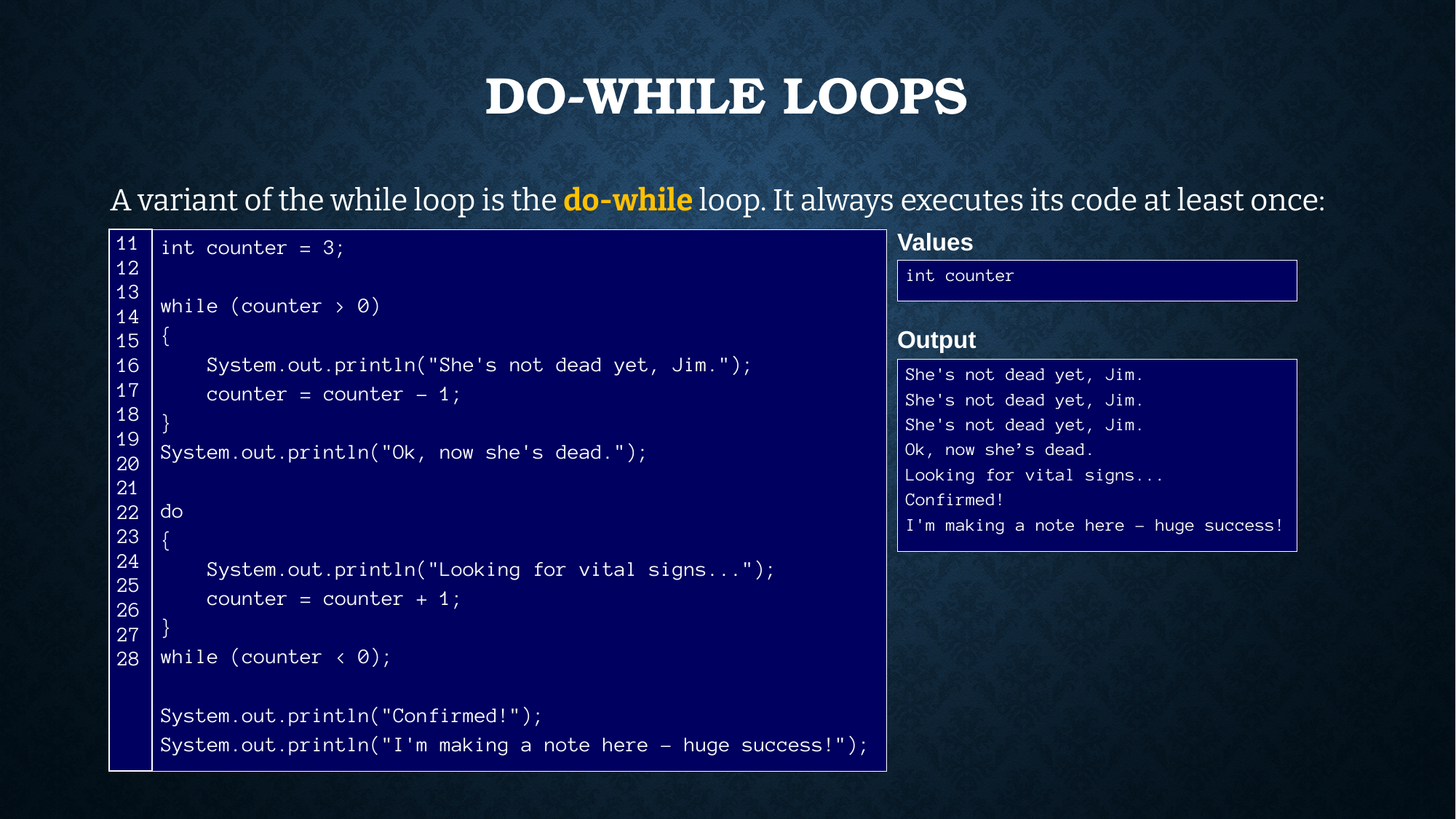

# Do-While Loops
A variant of the while loop is the do-while loop. It always executes its code at least once:
Values
| 11 12 13 14 15 16 17 18 19 20 21 22 23 24 25 26 27 28 |
| --- |
int counter = 3;

while (counter > 0)
{
    System.out.println("She's not dead yet, Jim.");
    counter = counter - 1;
}
System.out.println("Ok, now she's dead.");

do
{
    System.out.println("Looking for vital signs...");
    counter = counter + 1;
}
while (counter < 0);

System.out.println("Confirmed!");
System.out.println("I'm making a note here – huge success!");
int counter
Output
She's not dead yet, Jim.
She's not dead yet, Jim.
She's not dead yet, Jim.
Ok, now she’s dead.
Looking for vital signs...
Confirmed!
I'm making a note here – huge success!